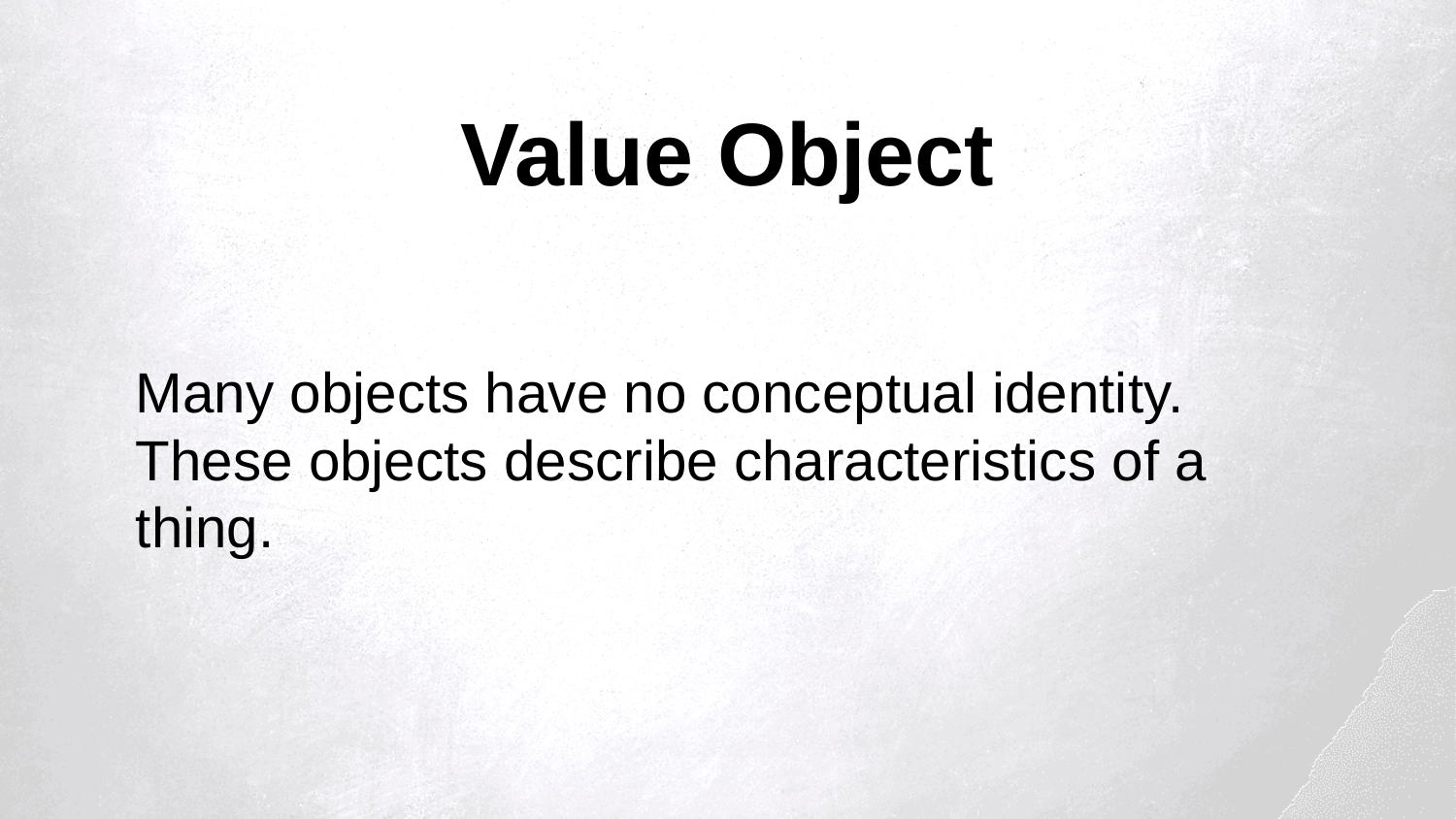

Value Object
Many objects have no conceptual identity.
These objects describe characteristics of a thing.